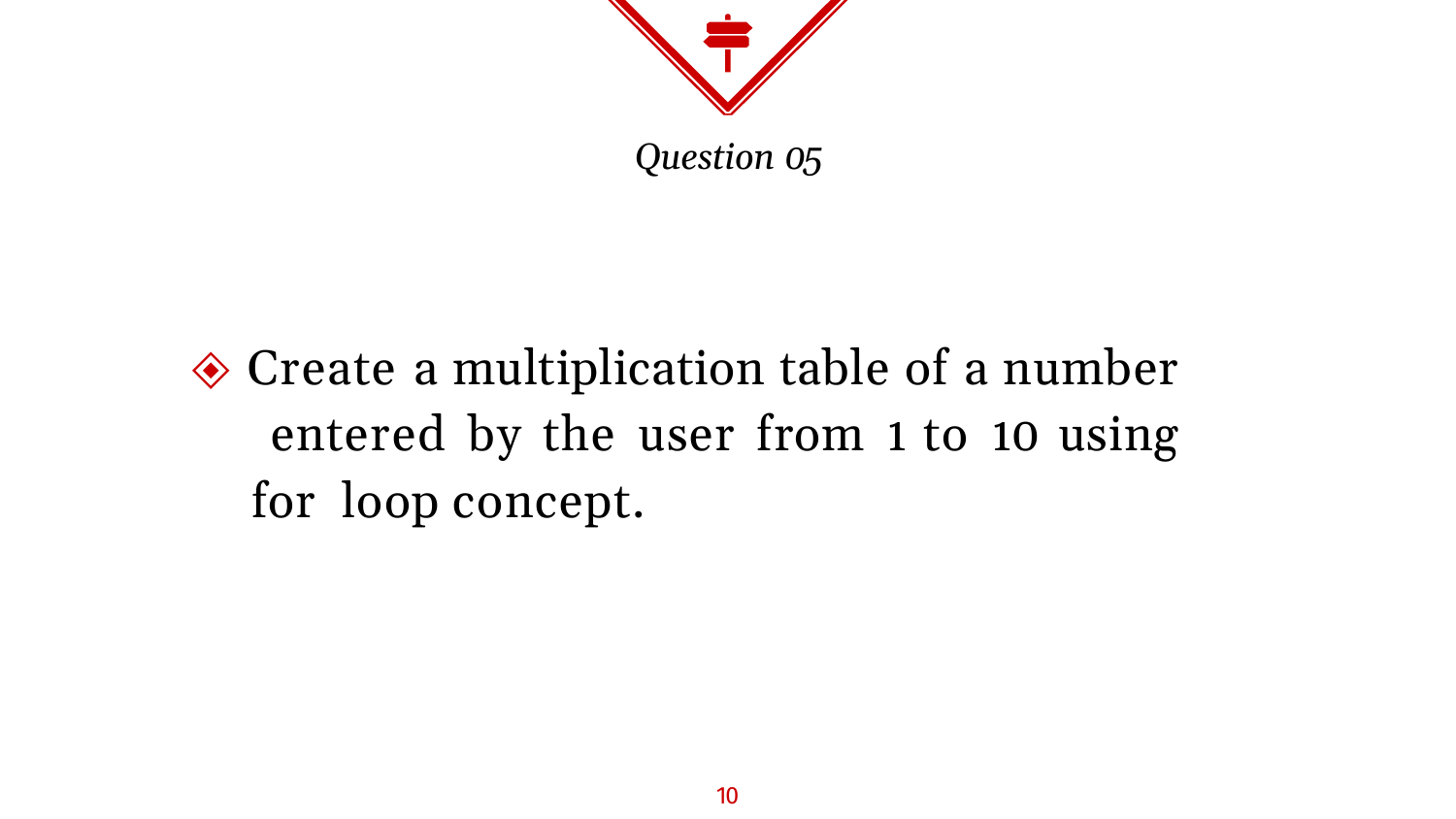

Question 05
◈ Create a multiplication table of a number  entered by the user from 1 to 10 using for  loop concept.
10